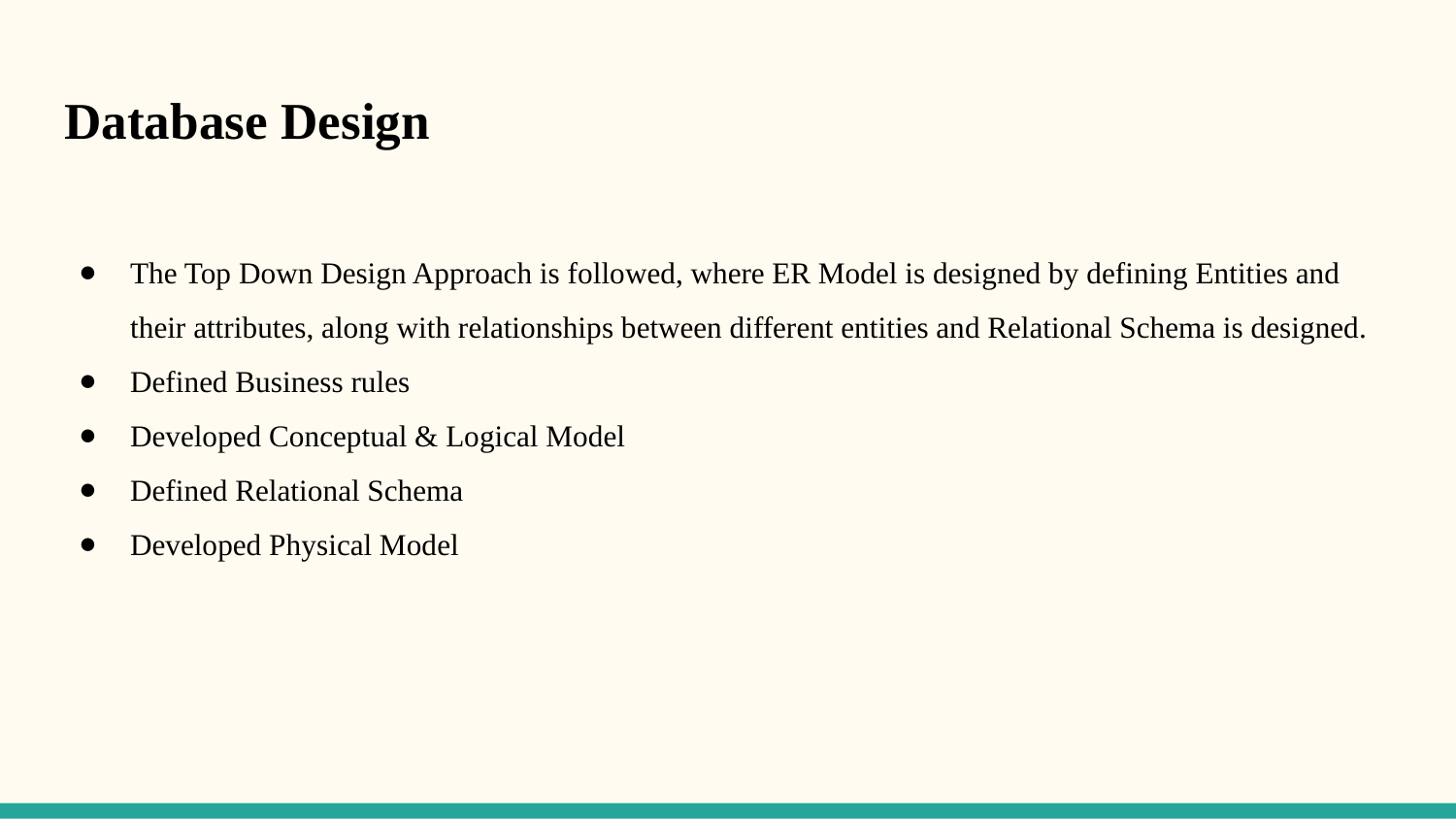

# Database Design

The Top Down Design Approach is followed, where ER Model is designed by defining Entities and their attributes, along with relationships between different entities and Relational Schema is designed.
Defined Business rules
Developed Conceptual & Logical Model
Defined Relational Schema
Developed Physical Model